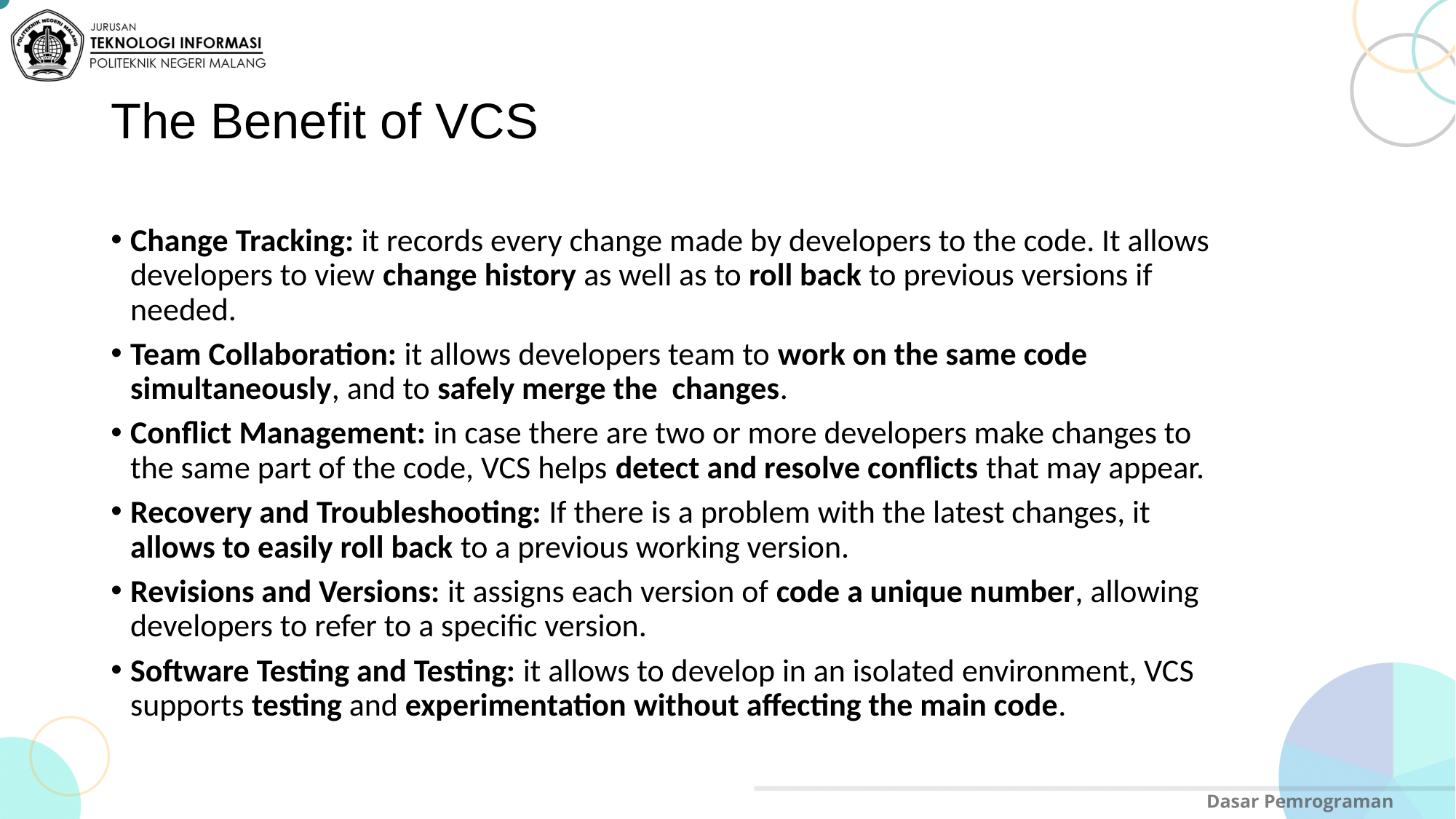

# The Benefit of VCS
Change Tracking: it records every change made by developers to the code. It allows developers to view change history as well as to roll back to previous versions if needed.
Team Collaboration: it allows developers team to work on the same code simultaneously, and to safely merge the  changes.
Conflict Management: in case there are two or more developers make changes to the same part of the code, VCS helps detect and resolve conflicts that may appear.
Recovery and Troubleshooting: If there is a problem with the latest changes, it allows to easily roll back to a previous working version.
Revisions and Versions: it assigns each version of code a unique number, allowing developers to refer to a specific version.
Software Testing and Testing: it allows to develop in an isolated environment, VCS supports testing and experimentation without affecting the main code.